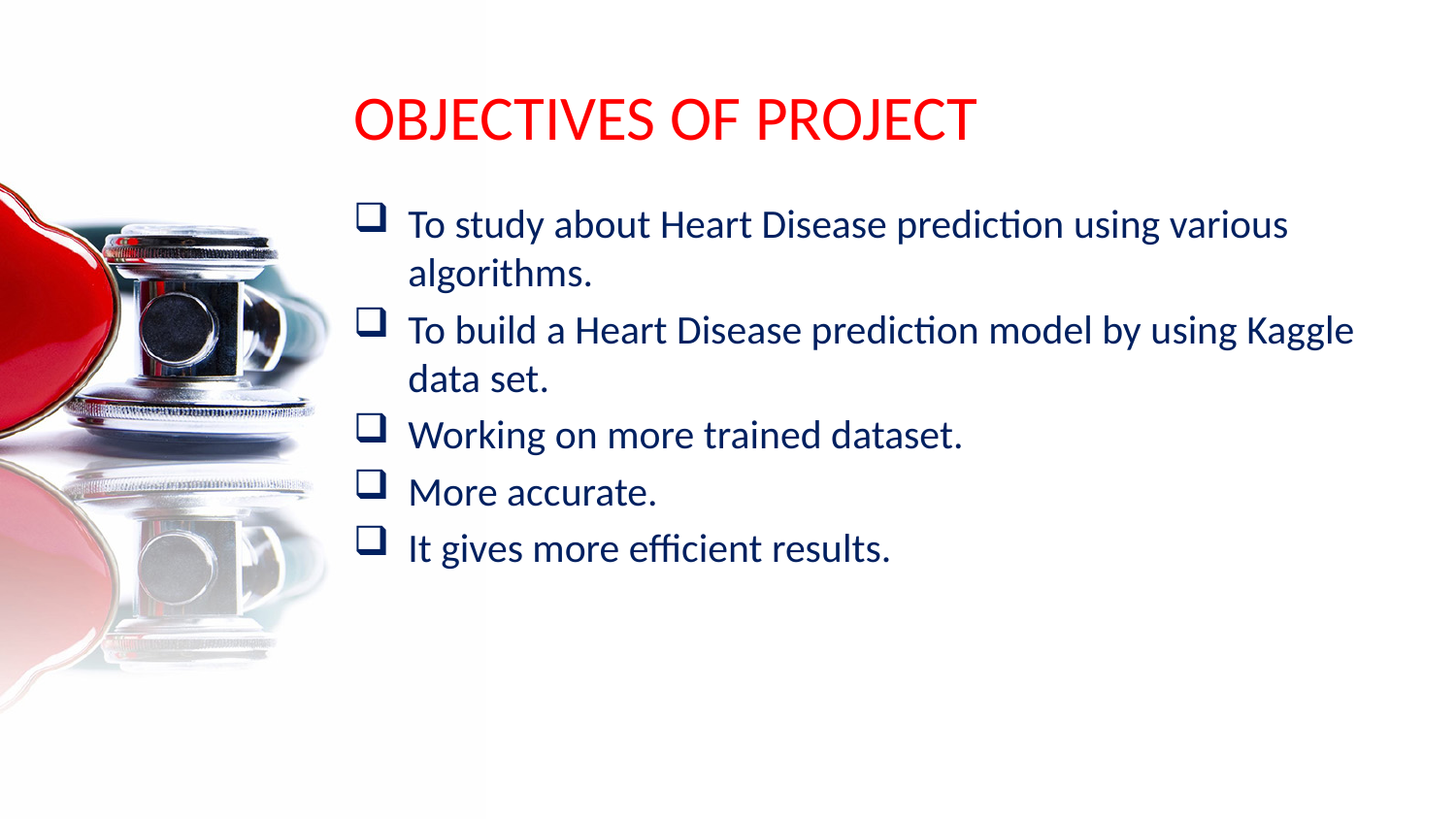

# OBJECTIVES OF PROJECT
To study about Heart Disease prediction using various algorithms.
To build a Heart Disease prediction model by using Kaggle data set.
Working on more trained dataset.
More accurate.
It gives more efficient results.